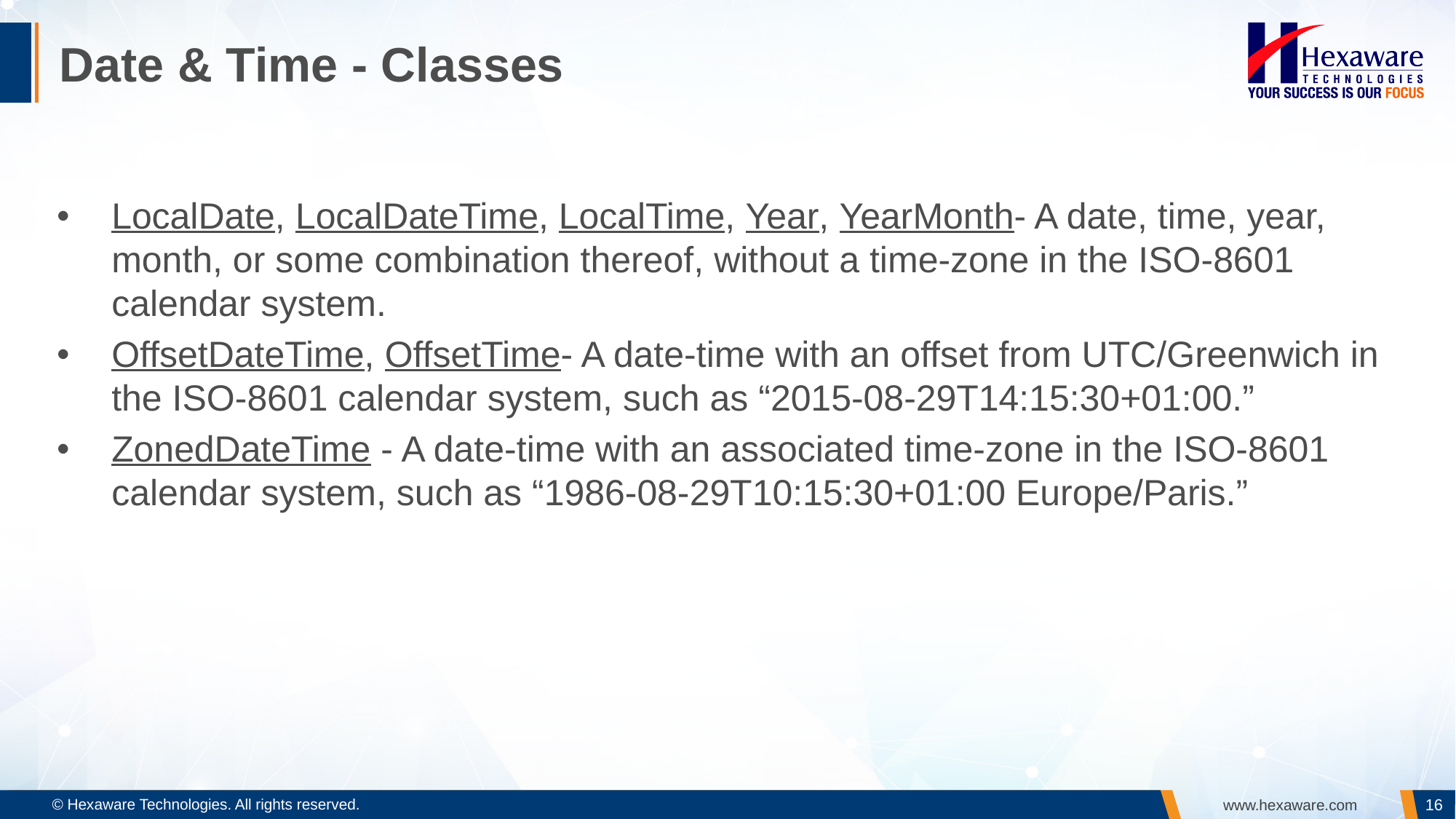

# Date & Time - Classes
LocalDate, LocalDateTime, LocalTime, Year, YearMonth- A date, time, year, month, or some combination thereof, without a time-zone in the ISO-8601 calendar system.
OffsetDateTime, OffsetTime- A date-time with an offset from UTC/Greenwich in the ISO-8601 calendar system, such as “2015-08-29T14:15:30+01:00.”
ZonedDateTime - A date-time with an associated time-zone in the ISO-8601 calendar system, such as “1986-08-29T10:15:30+01:00 Europe/Paris.”